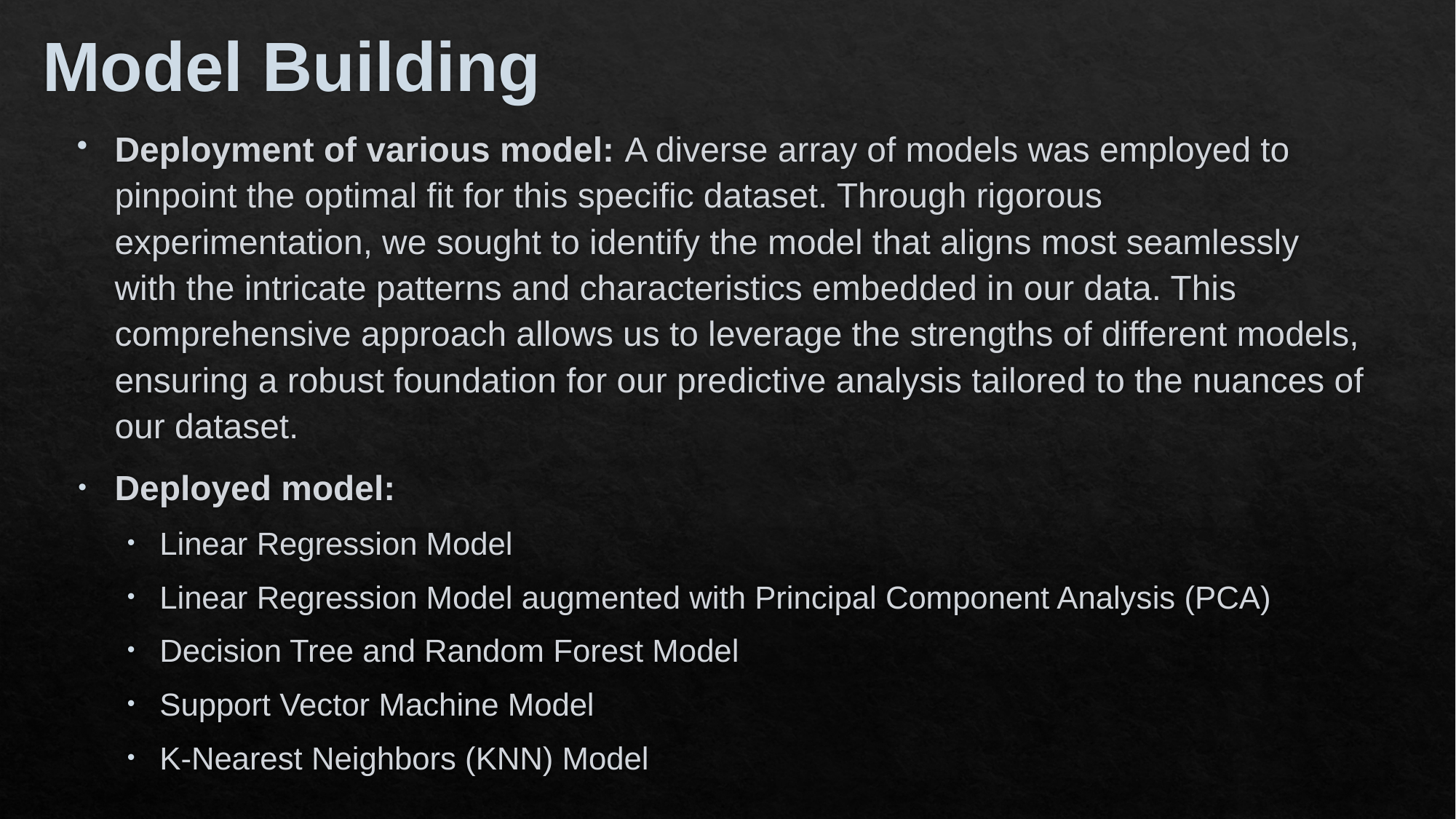

# Model Building
Deployment of various model: A diverse array of models was employed to pinpoint the optimal fit for this specific dataset. Through rigorous experimentation, we sought to identify the model that aligns most seamlessly with the intricate patterns and characteristics embedded in our data. This comprehensive approach allows us to leverage the strengths of different models, ensuring a robust foundation for our predictive analysis tailored to the nuances of our dataset.
Deployed model:
Linear Regression Model
Linear Regression Model augmented with Principal Component Analysis (PCA)
Decision Tree and Random Forest Model
Support Vector Machine Model
K-Nearest Neighbors (KNN) Model